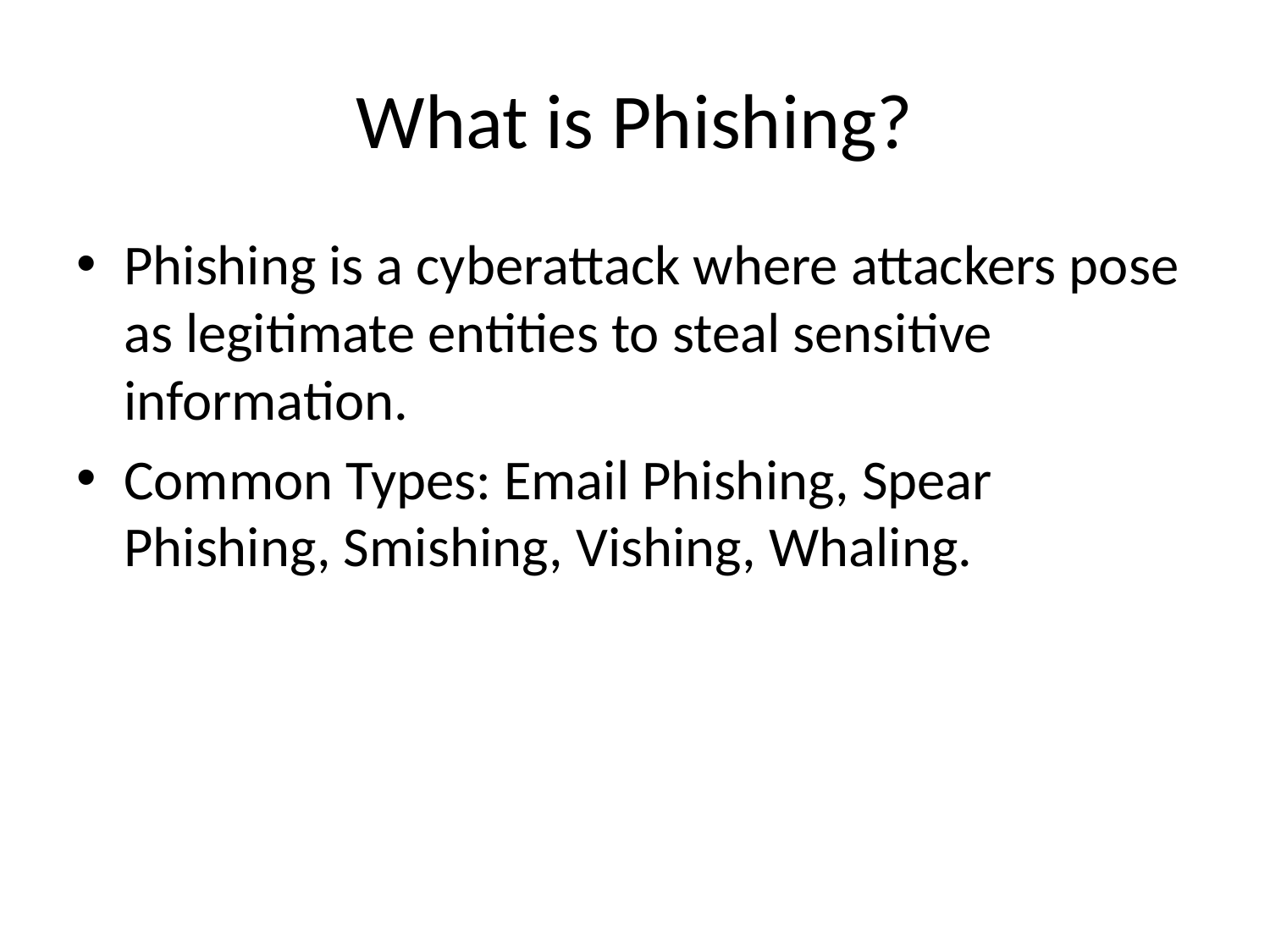

# What is Phishing?
Phishing is a cyberattack where attackers pose as legitimate entities to steal sensitive information.
Common Types: Email Phishing, Spear Phishing, Smishing, Vishing, Whaling.